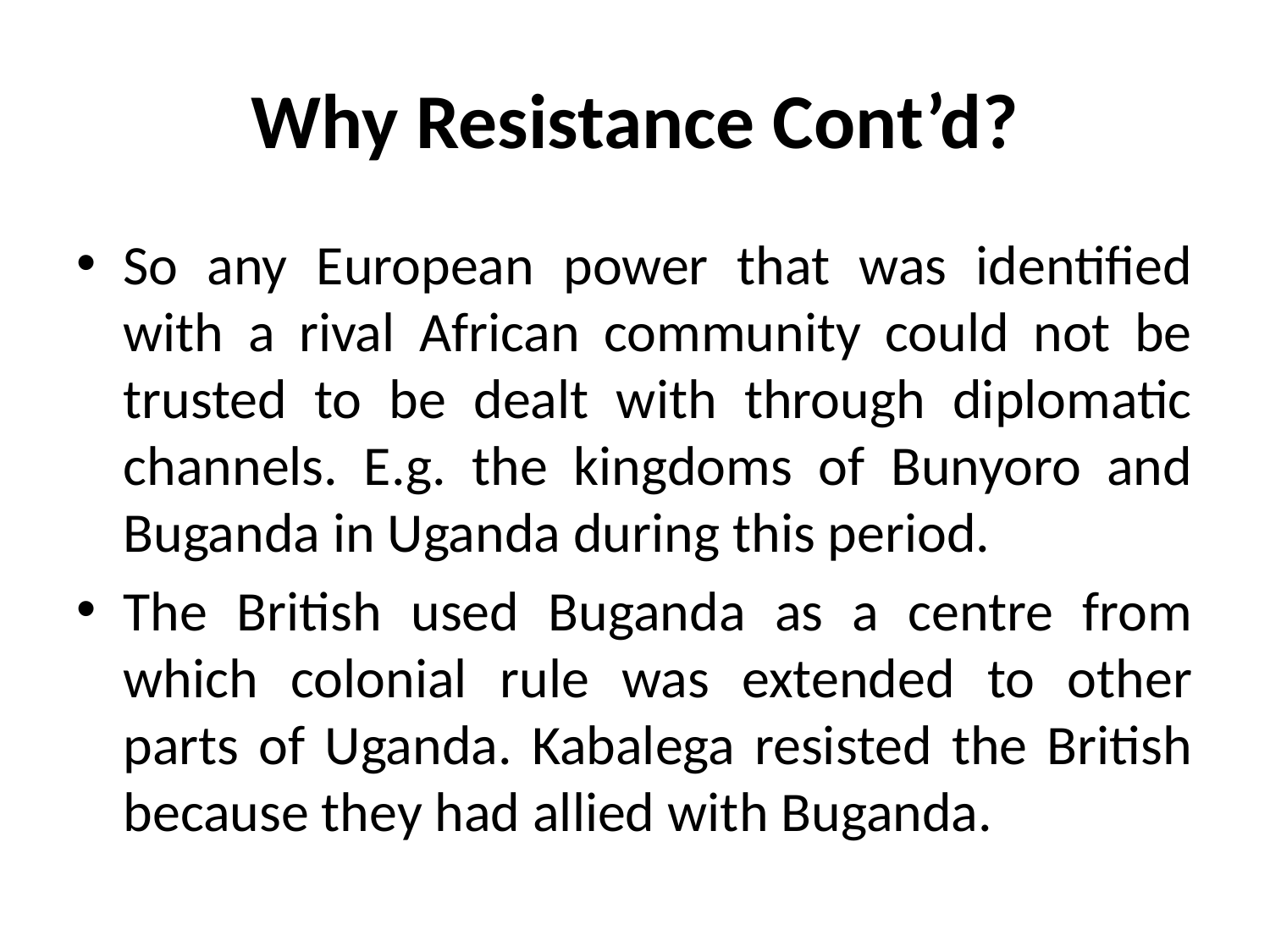

# Why Resistance Cont’d?
So any European power that was identified with a rival African community could not be trusted to be dealt with through diplomatic channels. E.g. the kingdoms of Bunyoro and Buganda in Uganda during this period.
The British used Buganda as a centre from which colonial rule was extended to other parts of Uganda. Kabalega resisted the British because they had allied with Buganda.